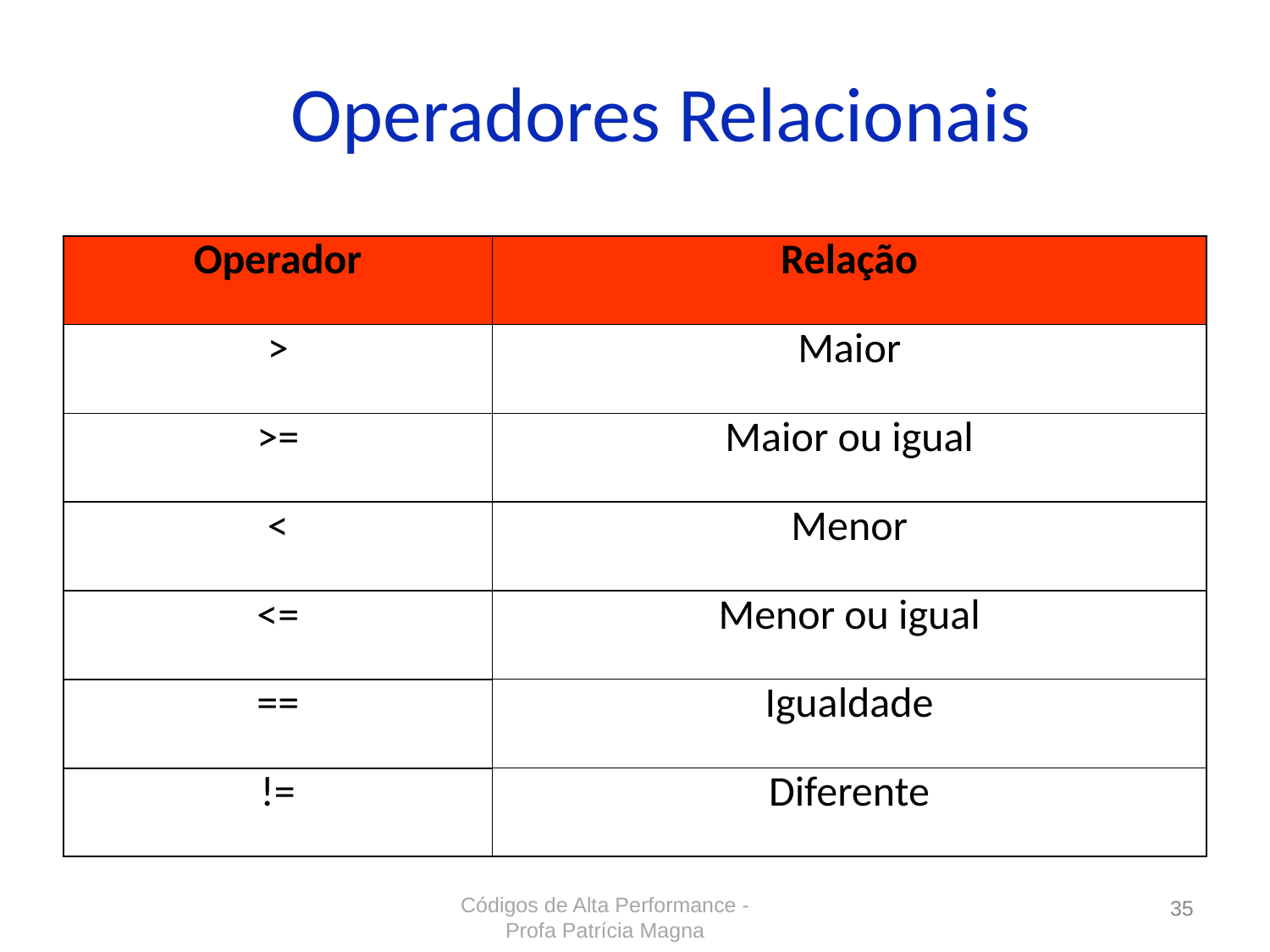

Operadores Relacionais
| Operador | Relação |
| --- | --- |
| > | Maior |
| >= | Maior ou igual |
| < | Menor |
| <= | Menor ou igual |
| == | Igualdade |
| != | Diferente |
Códigos de Alta Performance - Profa Patrícia Magna
35